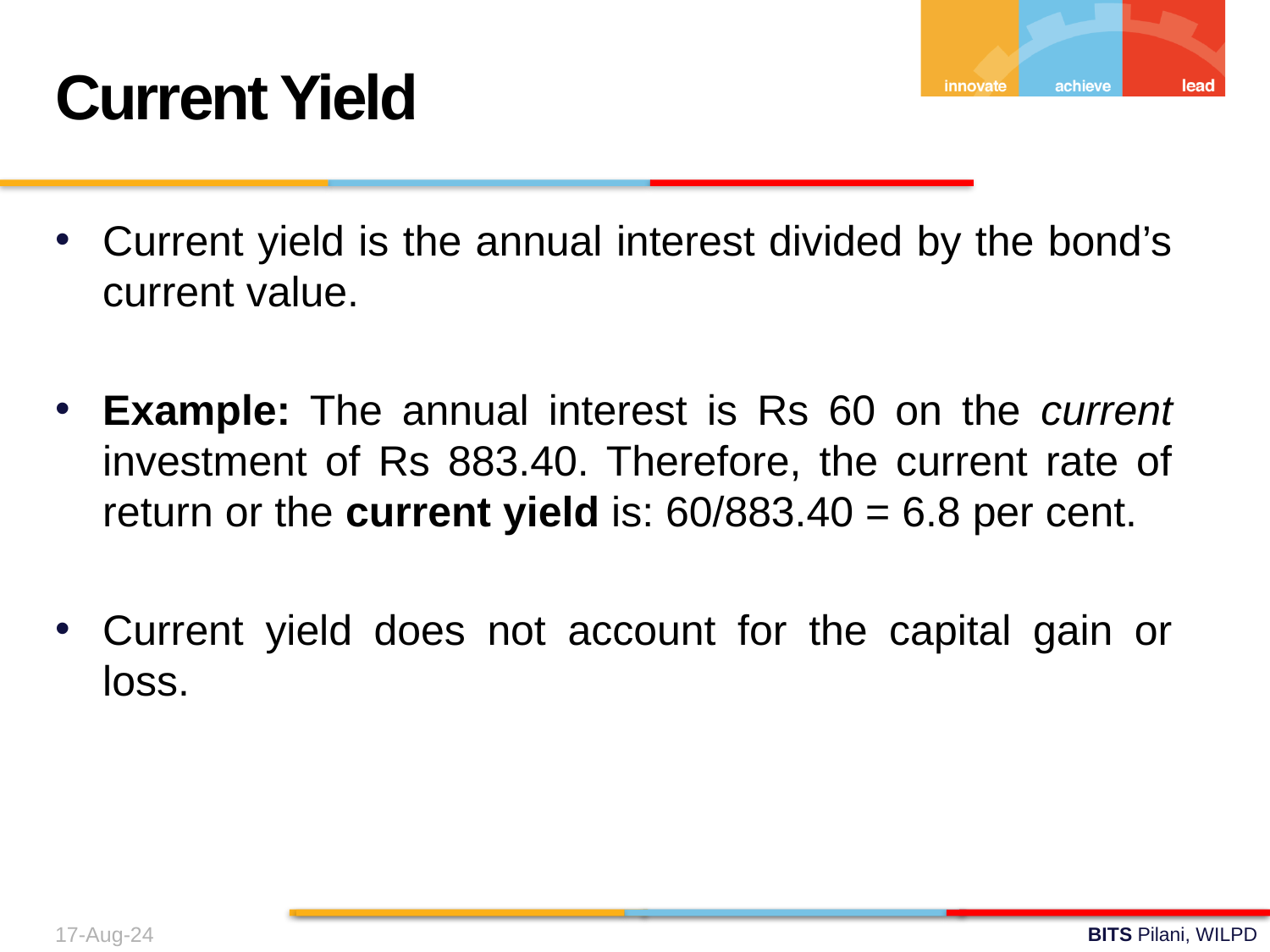

Current Yield
Current yield is the annual interest divided by the bond’s current value.

Example: The annual interest is Rs 60 on the current investment of Rs 883.40. Therefore, the current rate of return or the current yield is: 60/883.40 = 6.8 per cent.

Current yield does not account for the capital gain or loss.

17-Aug-24